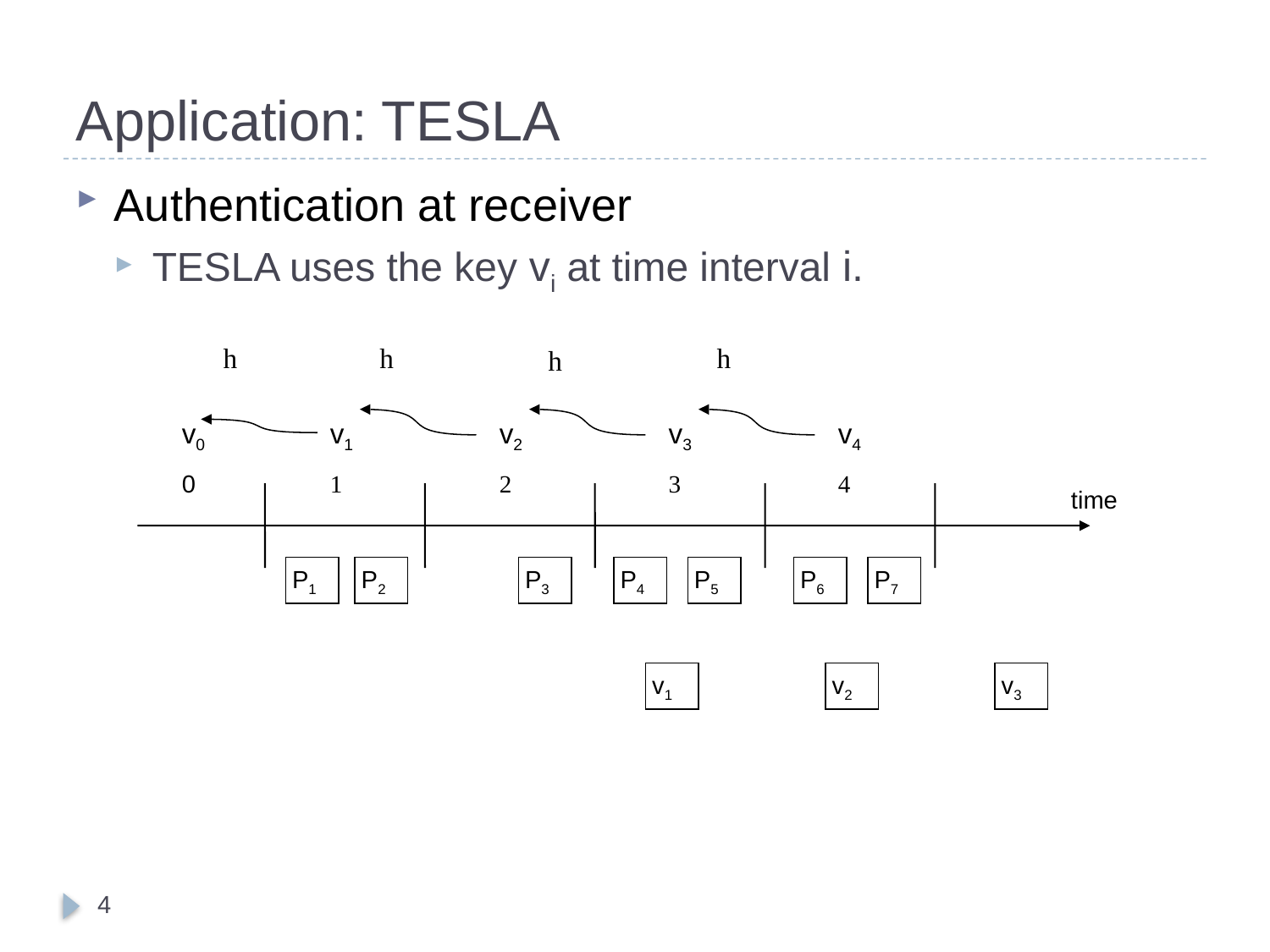

# Application: TESLA
Authentication at receiver
TESLA uses the key vi at time interval i.

h
v1
h
v2
h
v4
h
v3
v0
0
1
2
3
4
time

P1
P2
P3
P4
P5
P6
P7
v1
v2
v3
4